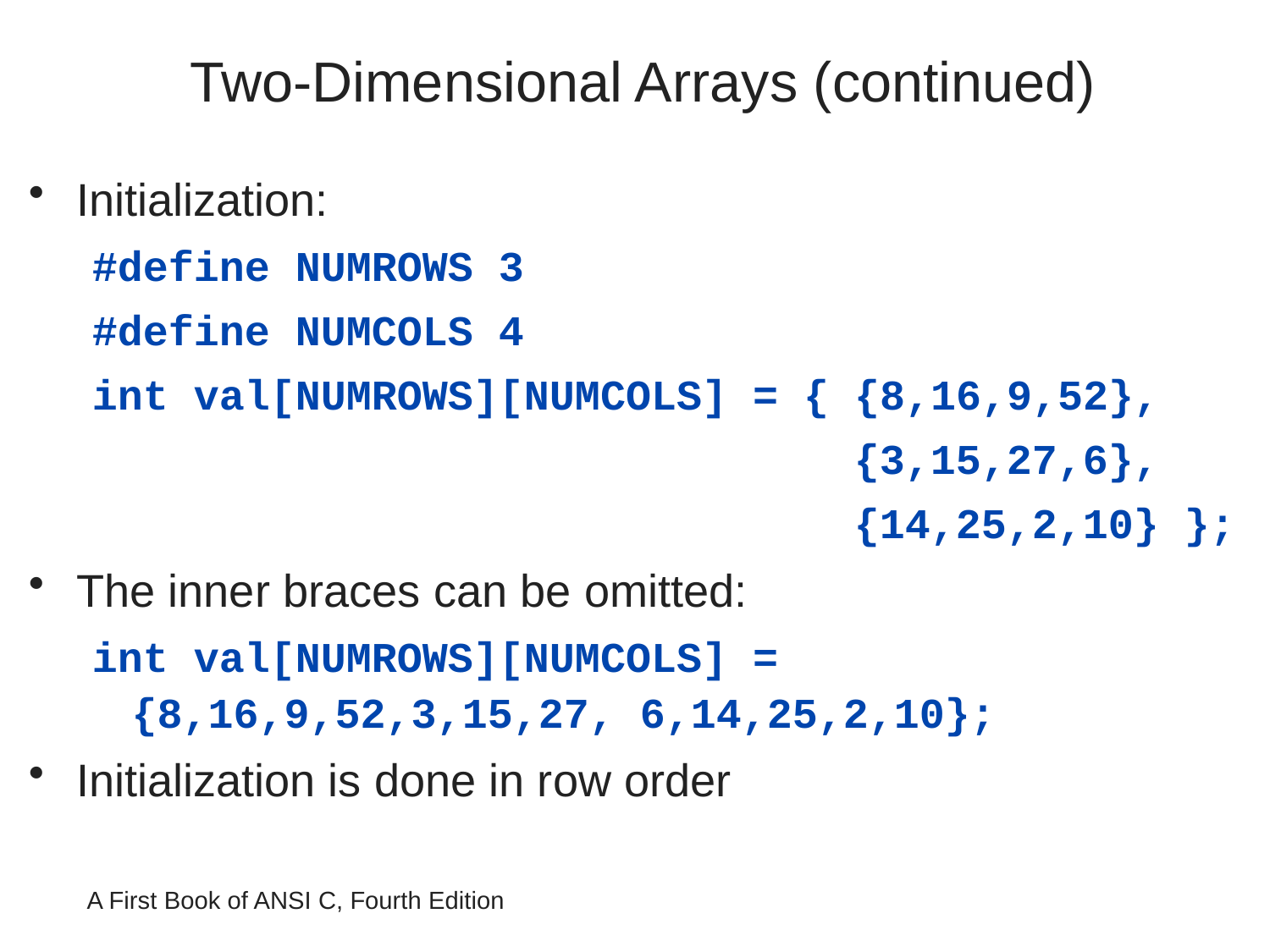

# Two-Dimensional Arrays (continued)
Initialization:
#define NUMROWS 3
#define NUMCOLS 4
int val[NUMROWS][NUMCOLS] = { {8,16,9,52},
                              {3,15,27,6},
                              {14,25,2,10} };
The inner braces can be omitted:
int val[NUMROWS][NUMCOLS] = {8,16,9,52,3,15,27, 6,14,25,2,10};
Initialization is done in row order

A First Book of ANSI C, Fourth Edition
42